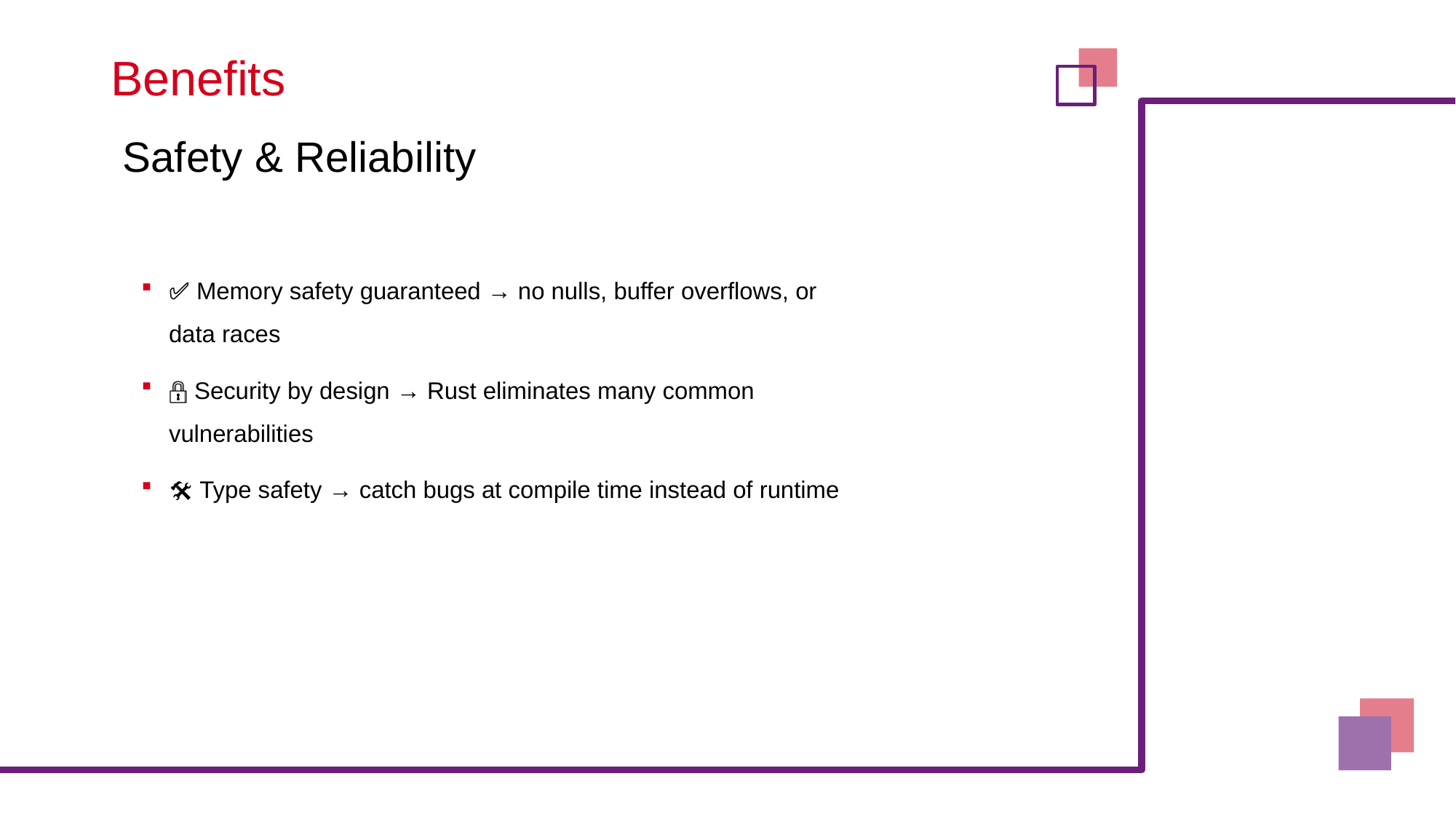

# Benefits
Safety & Reliability

✅ Memory safety guaranteed → no nulls, buffer overflows, or data races
🔒 Security by design → Rust eliminates many common vulnerabilities
🛠️ Type safety → catch bugs at compile time instead of runtime